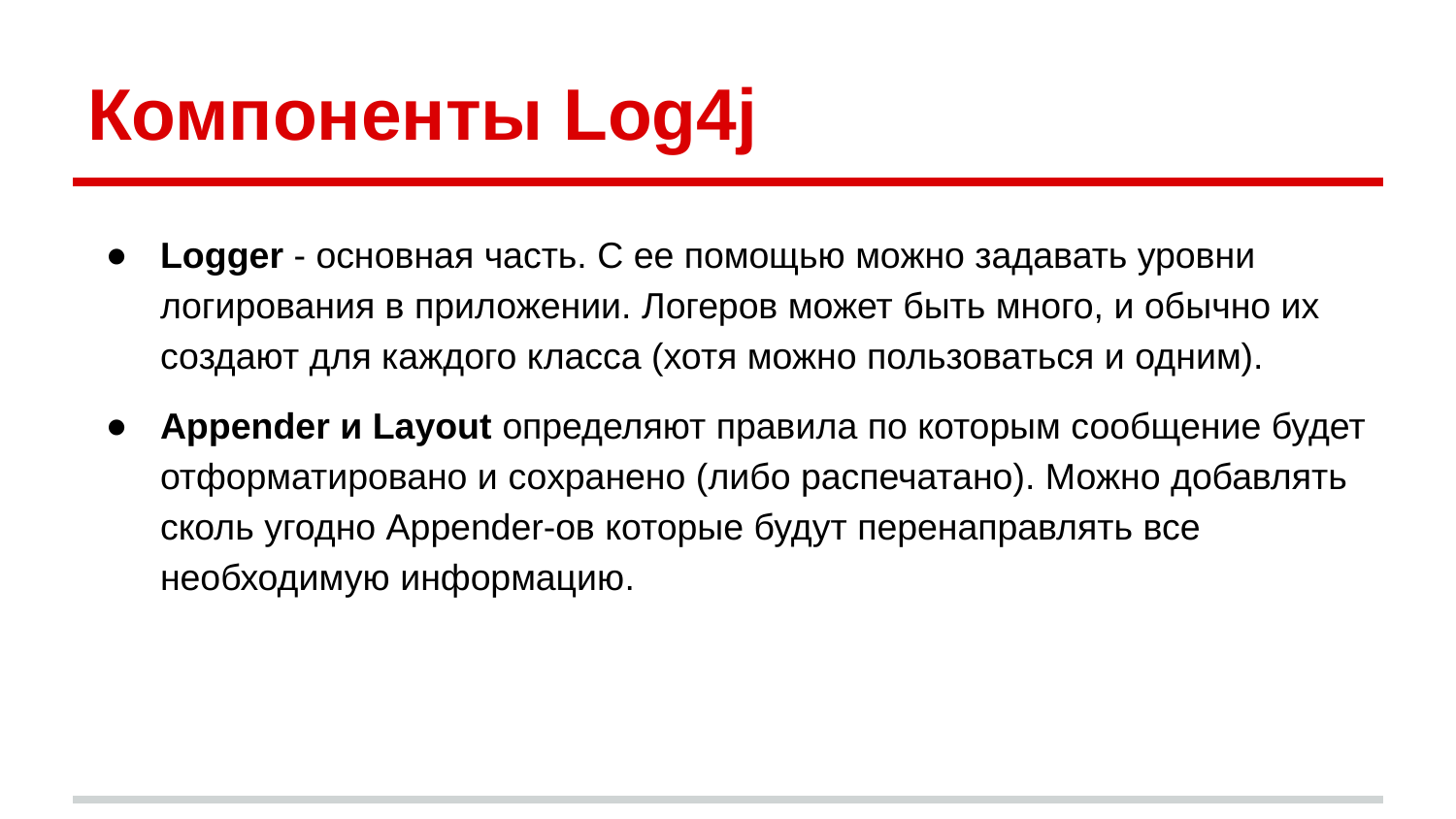

# Компоненты Log4j
Logger - основная часть. С ее помощью можно задавать уровни логирования в приложении. Логеров может быть много, и обычно их создают для каждого класса (хотя можно пользоваться и одним).
Appender и Layout определяют правила по которым сообщение будет отформатировано и сохранено (либо распечатано). Можно добавлять сколь угодно Appender-ов которые будут перенаправлять все необходимую информацию.